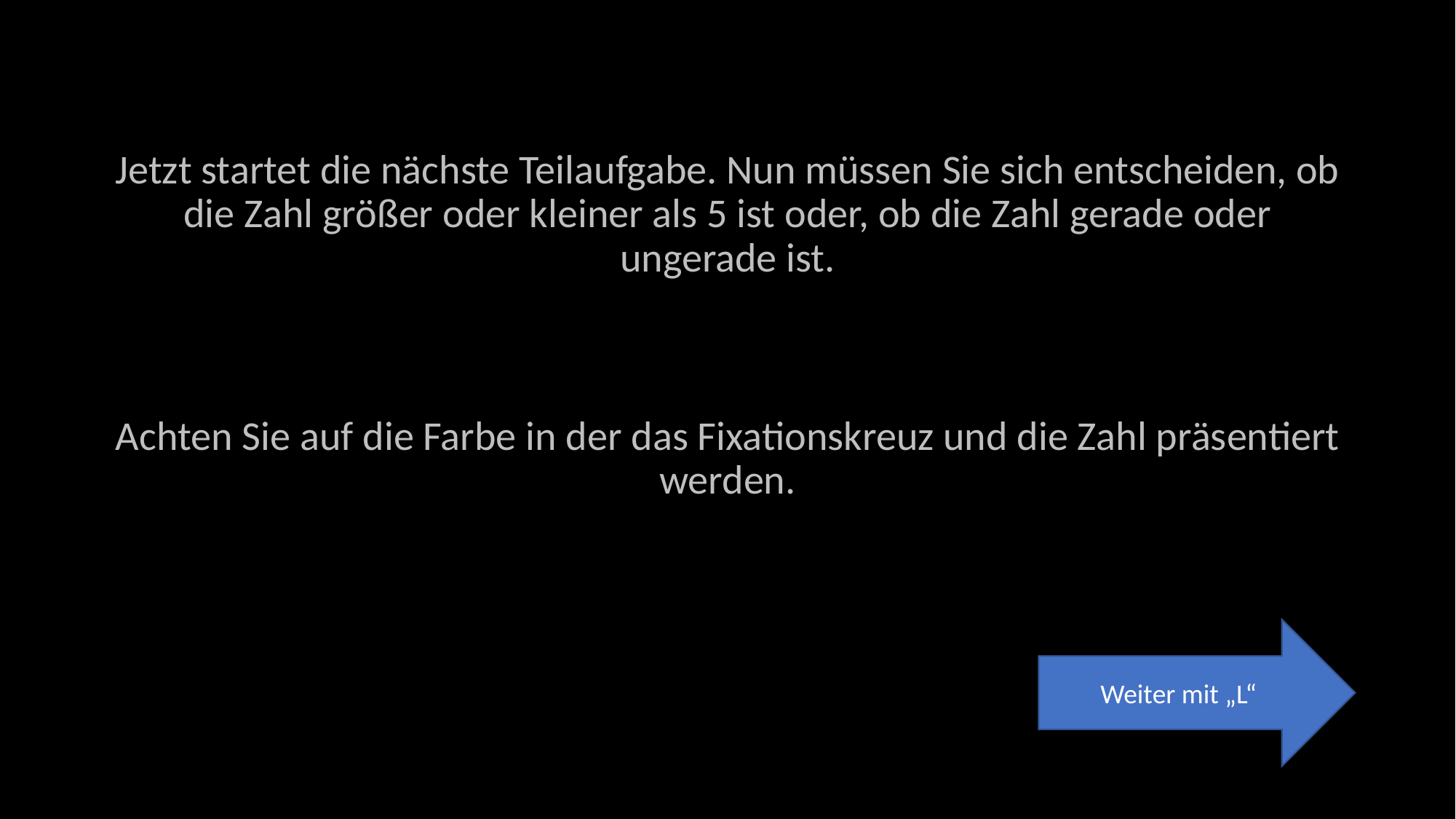

Jetzt startet die nächste Teilaufgabe. Nun müssen Sie sich entscheiden, ob die Zahl größer oder kleiner als 5 ist oder, ob die Zahl gerade oder ungerade ist.

Achten Sie auf die Farbe in der das Fixationskreuz und die Zahl präsentiert werden.

Weiter mit „L“